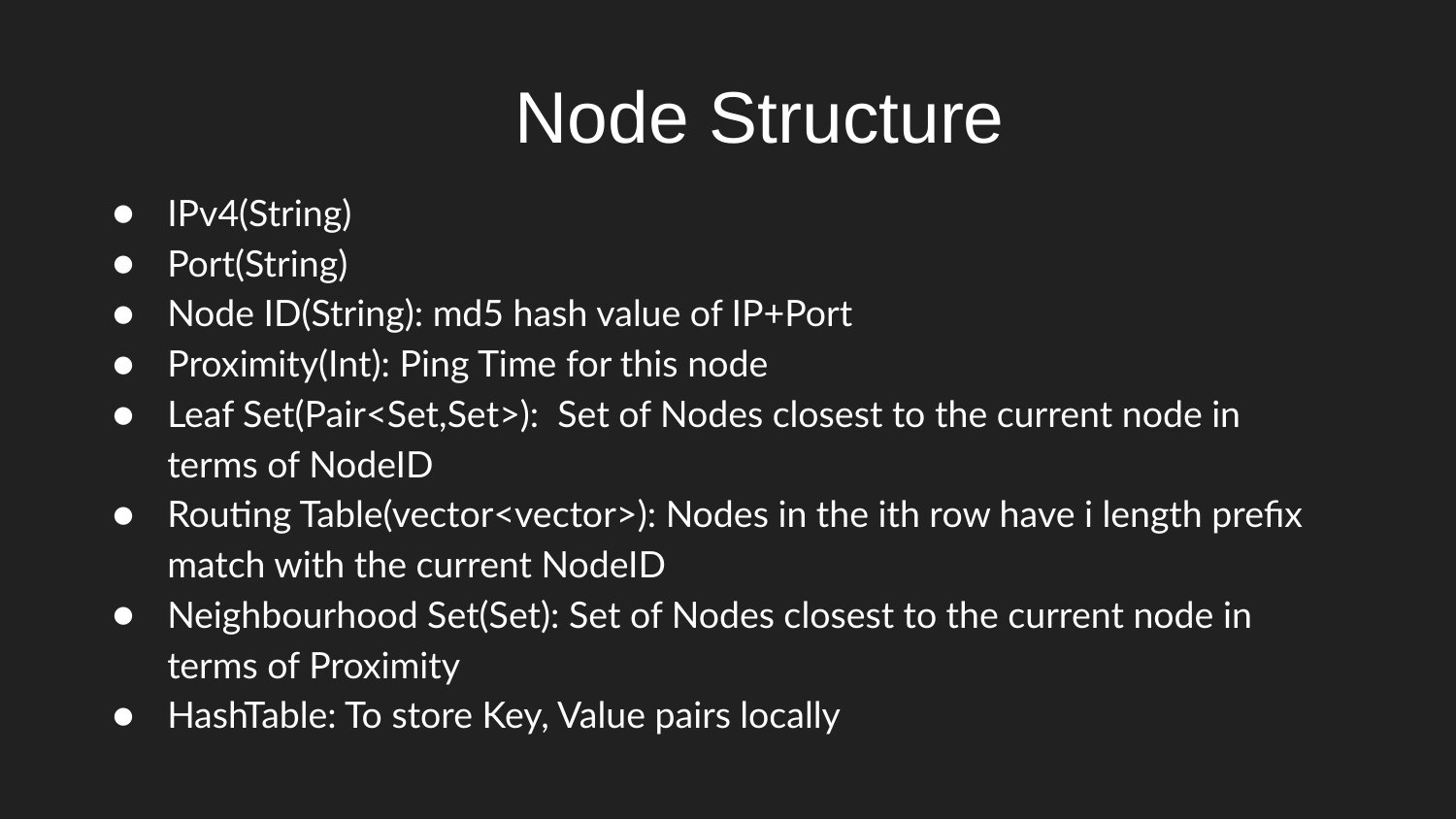

Node Structure
IPv4(String)
Port(String)
Node ID(String): md5 hash value of IP+Port
Proximity(Int): Ping Time for this node
Leaf Set(Pair<Set,Set>):  Set of Nodes closest to the current node in terms of NodeID
Routing Table(vector<vector>): Nodes in the ith row have i length prefix match with the current NodeID
Neighbourhood Set(Set): Set of Nodes closest to the current node in terms of Proximity
HashTable: To store Key, Value pairs locally